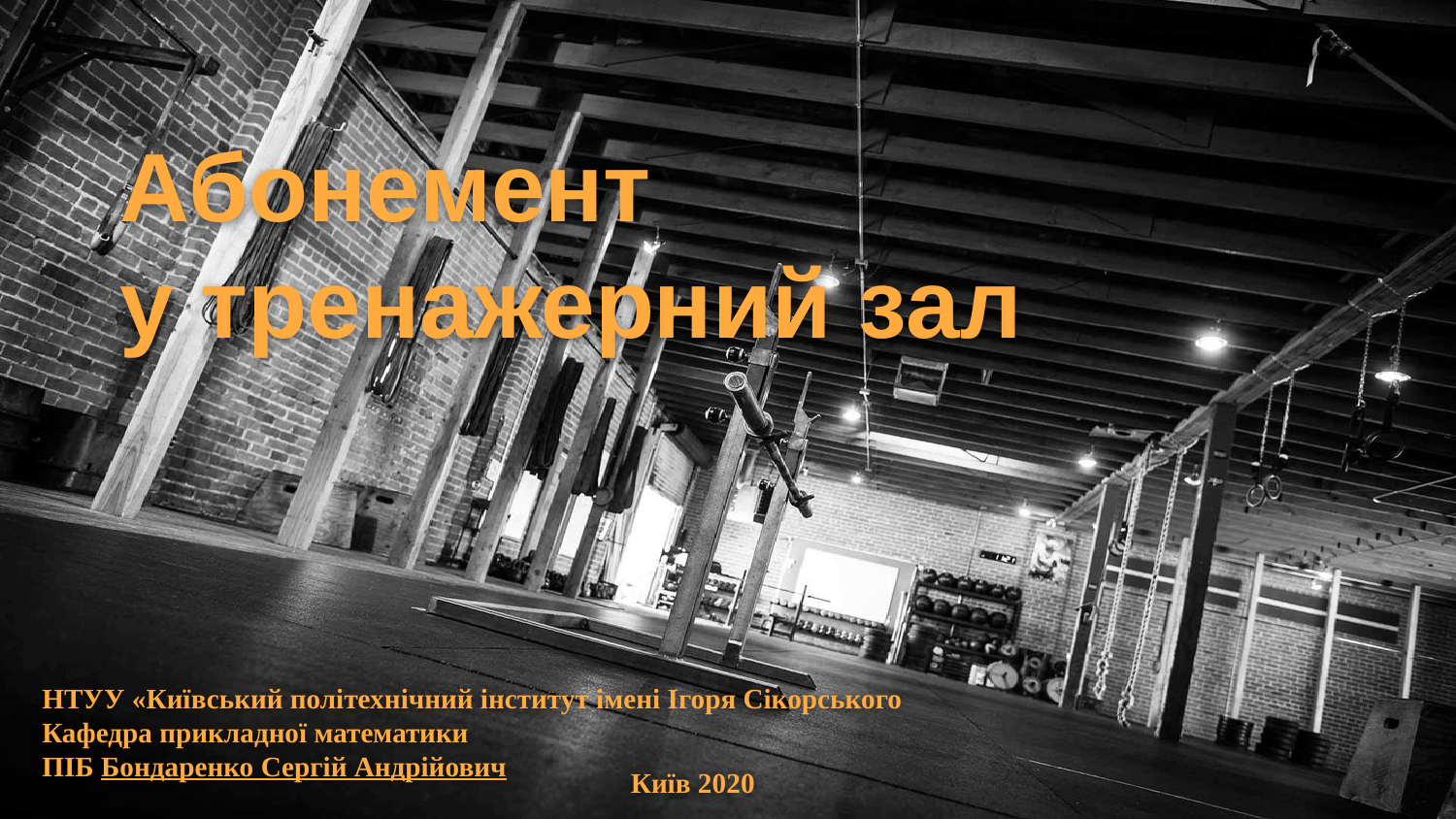

# Абонемент
у тренажерний зал
НТУУ «Київський політехнічний інститут імені Ігоря Сікорського
Кафедра прикладної математики
ПІБ Бондаренко Сергій Андрійович
Київ 2020